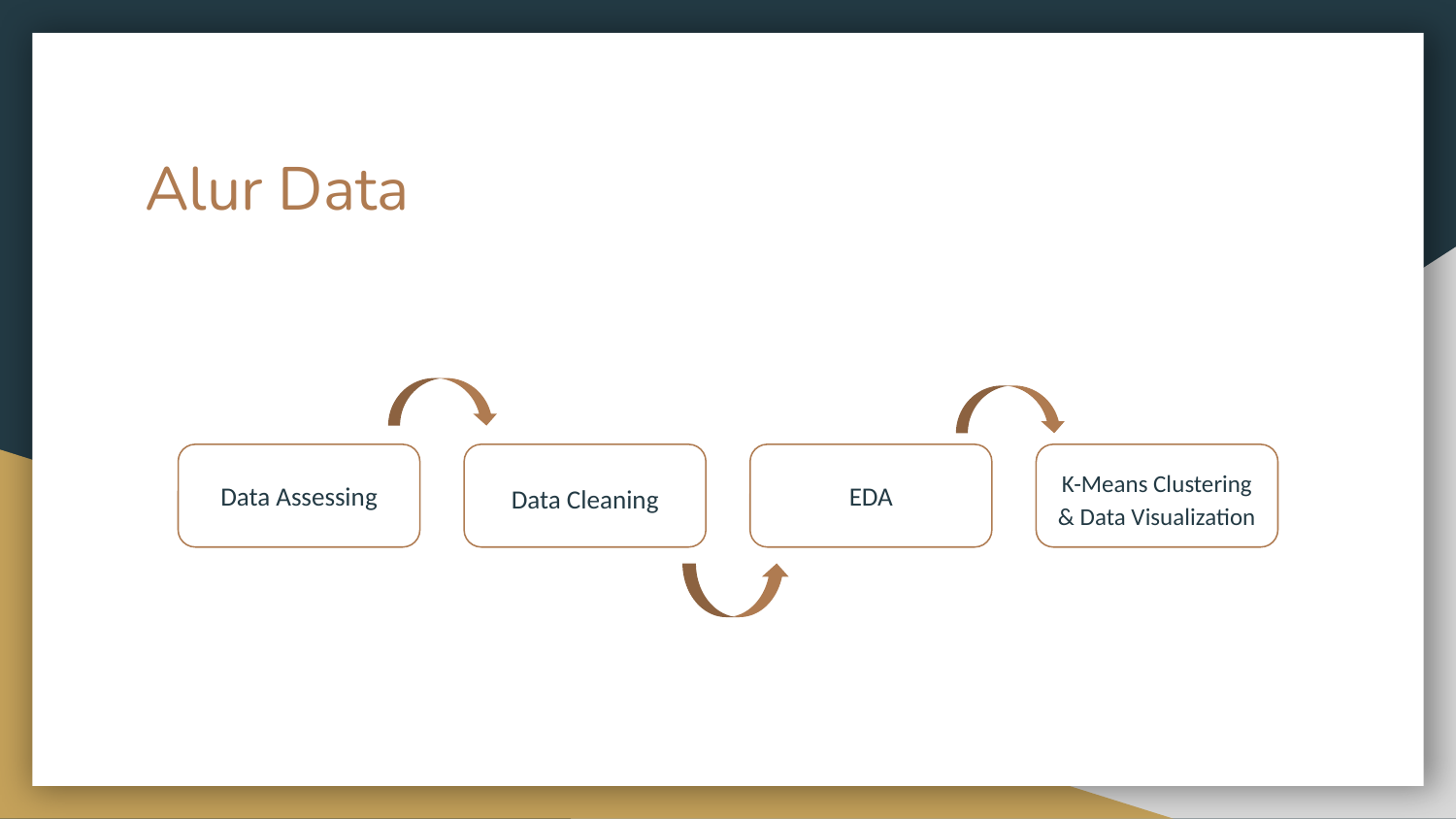

# Alur Data

Data Assessing
Data Cleaning
EDA
K-Means Clustering & Data Visualization